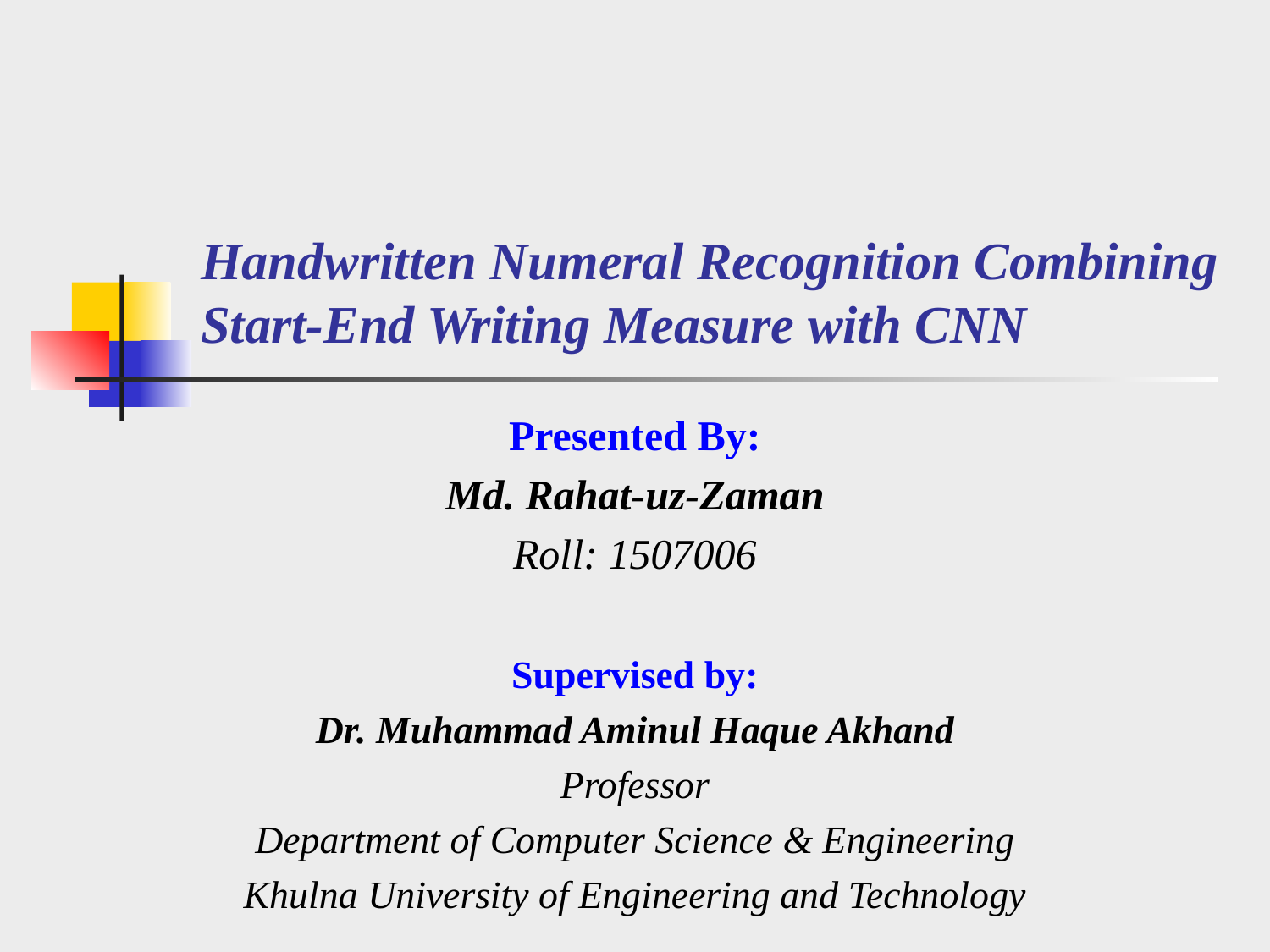

# Handwritten Numeral Recognition Combining Start-End Writing Measure with CNN
Presented By:
Md. Rahat-uz-Zaman
Roll: 1507006
Supervised by:
Dr. Muhammad Aminul Haque Akhand
Professor
Department of Computer Science & Engineering
Khulna University of Engineering and Technology